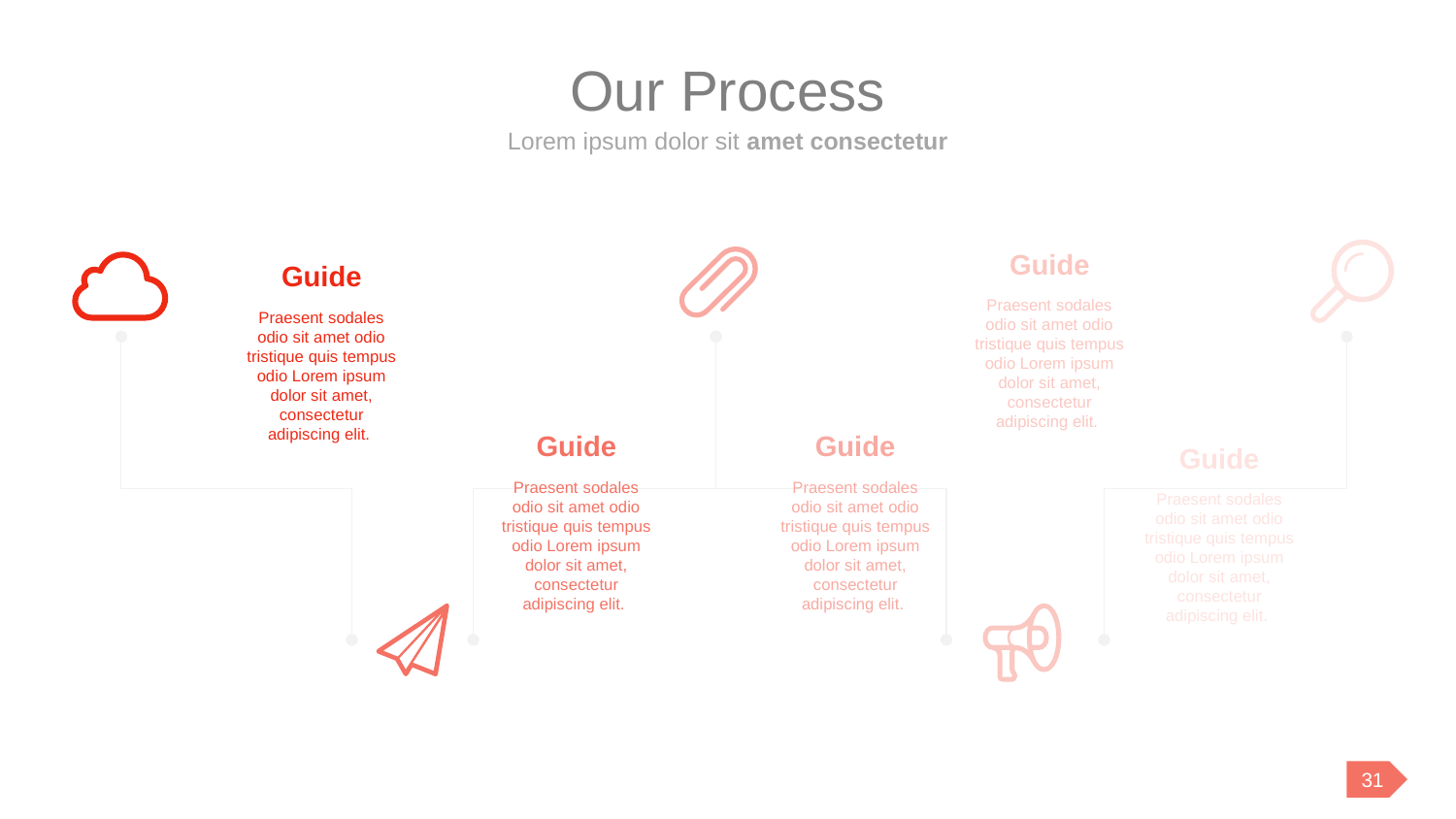

# Our Process
Lorem ipsum dolor sit amet consectetur
Guide

Guide
Praesent sodales odio sit amet odio tristique quis tempus odio Lorem ipsum dolor sit amet, consectetur adipiscing elit.
Praesent sodales odio sit amet odio tristique quis tempus odio Lorem ipsum dolor sit amet, consectetur adipiscing elit.
Guide
Guide
Guide
Praesent sodales odio sit amet odio tristique quis tempus odio Lorem ipsum dolor sit amet, consectetur adipiscing elit.
Praesent sodales odio sit amet odio tristique quis tempus odio Lorem ipsum dolor sit amet, consectetur adipiscing elit.
Praesent sodales odio sit amet odio tristique quis tempus odio Lorem ipsum dolor sit amet, consectetur adipiscing elit.

31